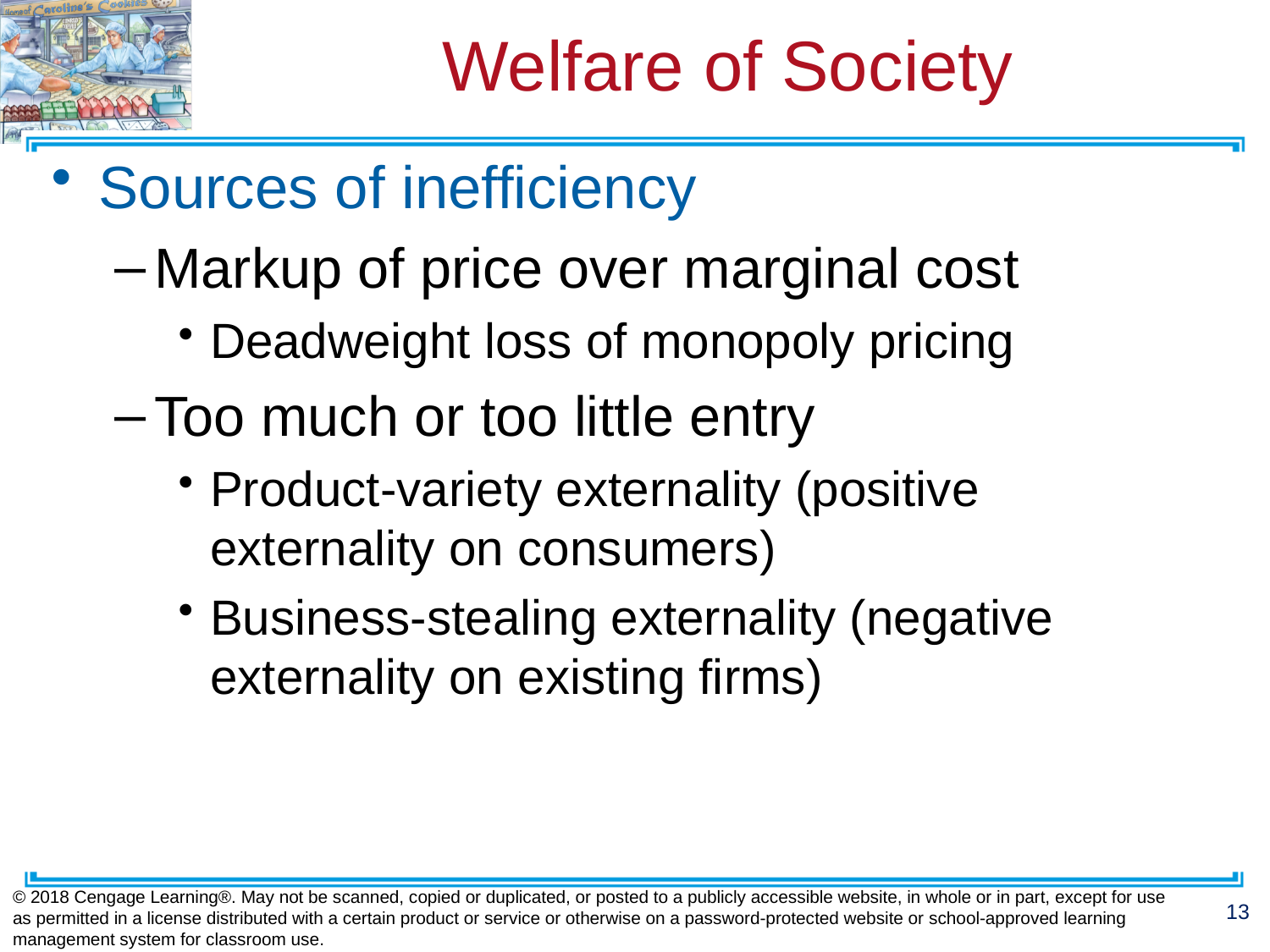

# Welfare of Society
Sources of inefficiency
Markup of price over marginal cost
Deadweight loss of monopoly pricing
Too much or too little entry
Product-variety externality (positive externality on consumers)
Business-stealing externality (negative externality on existing firms)
© 2018 Cengage Learning®. May not be scanned, copied or duplicated, or posted to a publicly accessible website, in whole or in part, except for use as permitted in a license distributed with a certain product or service or otherwise on a password-protected website or school-approved learning management system for classroom use.
13